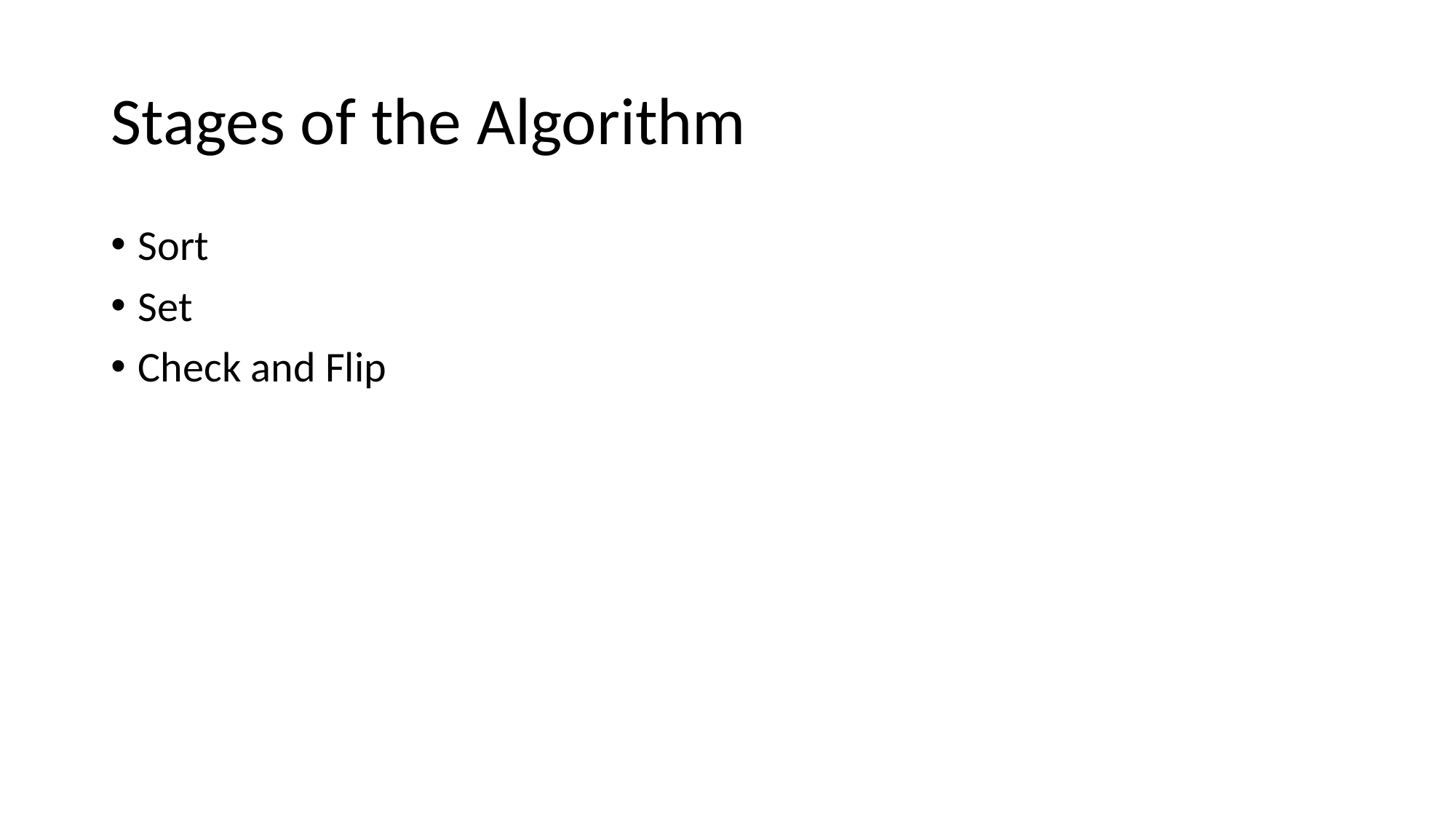

# Stages of the Algorithm
Sort
Set
Check and Flip